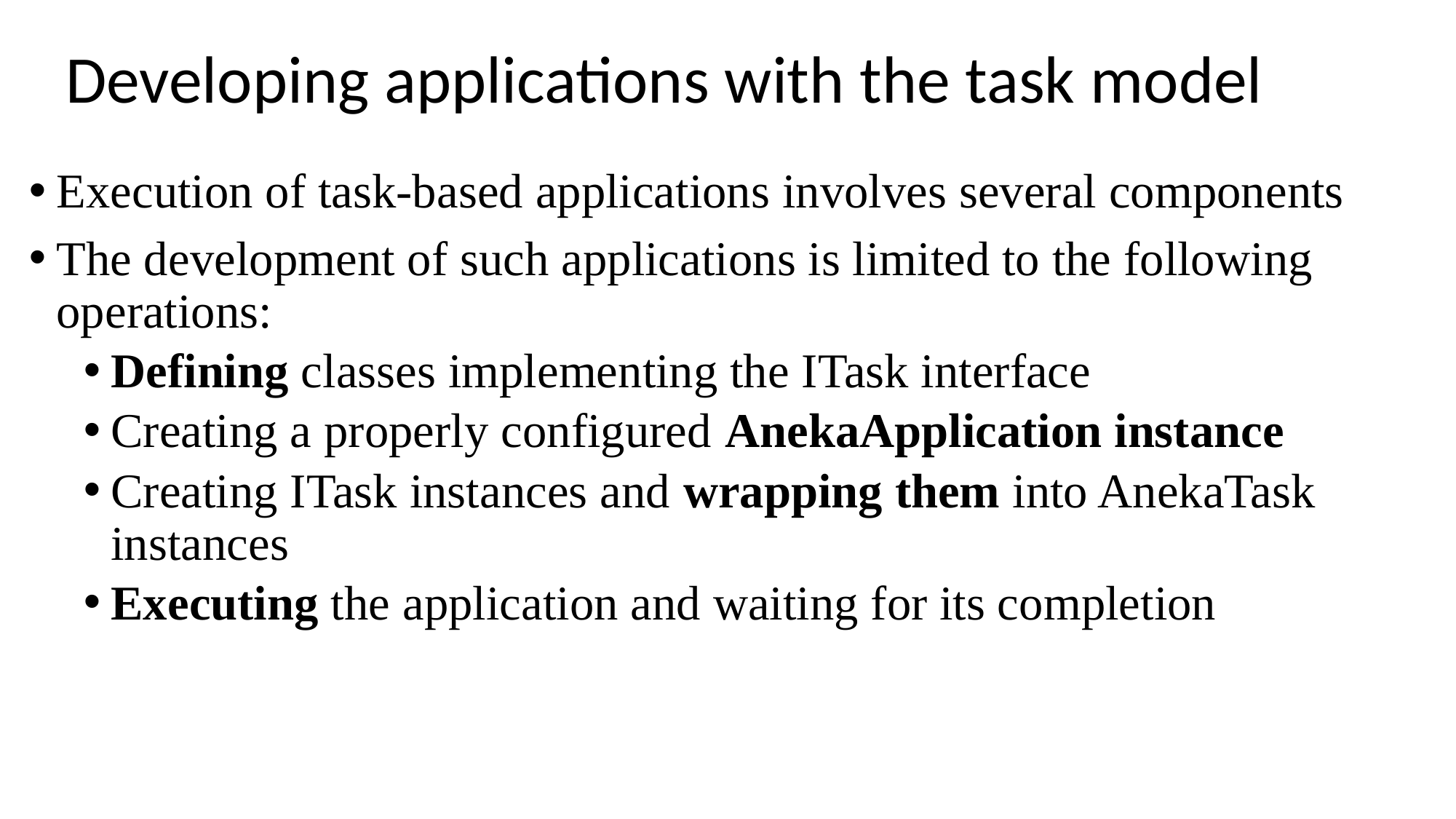

# Developing applications with the task model
Execution of task-based applications involves several components
The development of such applications is limited to the following operations:
Defining classes implementing the ITask interface
Creating a properly configured AnekaApplication instance
Creating ITask instances and wrapping them into AnekaTask instances
Executing the application and waiting for its completion